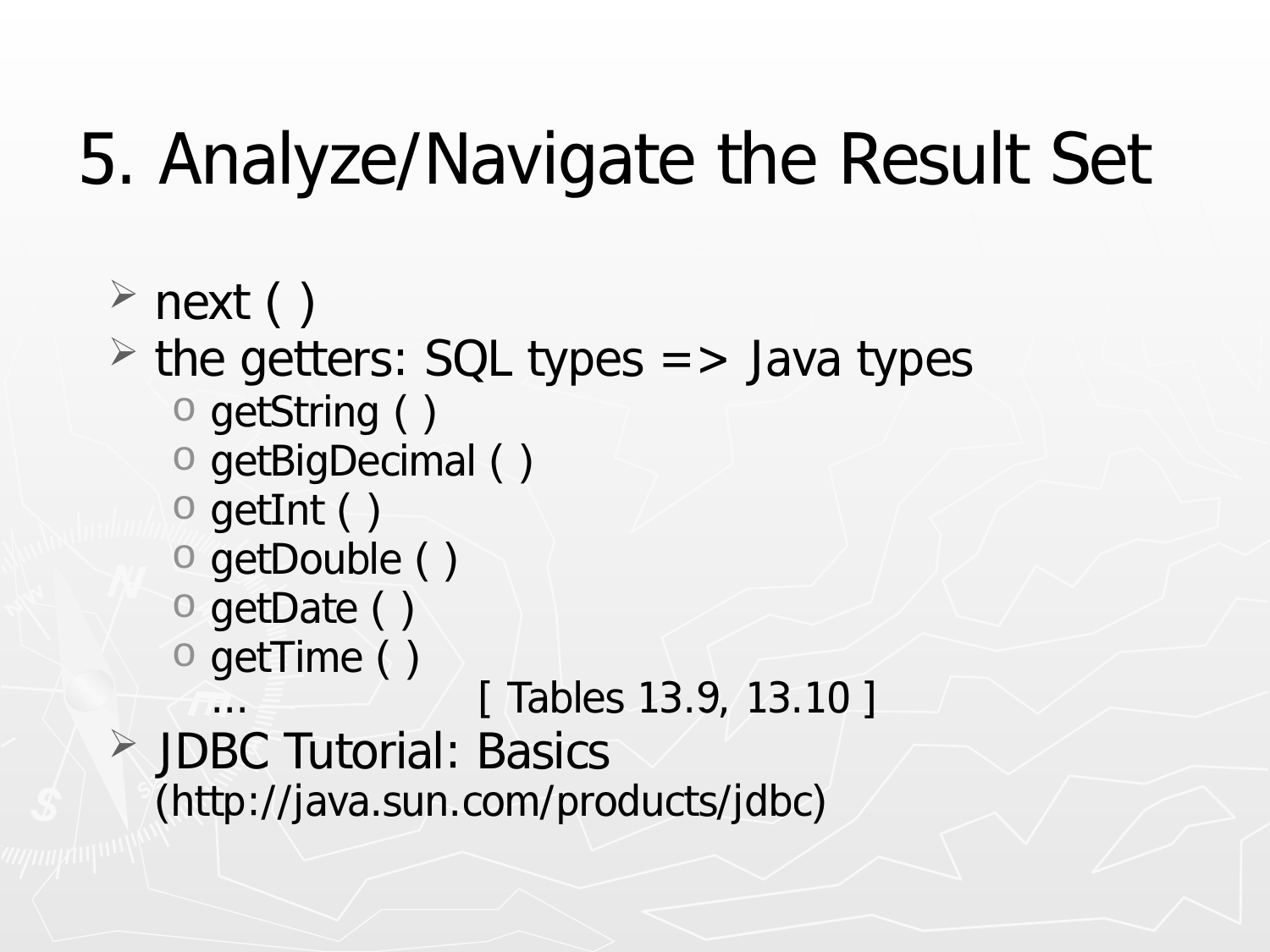

# 5. Analyze/Navigate the Result Set
next ( )
the getters: SQL types => Java types
getString ( )
getBigDecimal ( )
getInt ( )
getDouble ( )
getDate ( )
getTime ( )							...		 [ Tables 13.9, 13.10 ]
JDBC Tutorial: Basics (http://java.sun.com/products/jdbc)